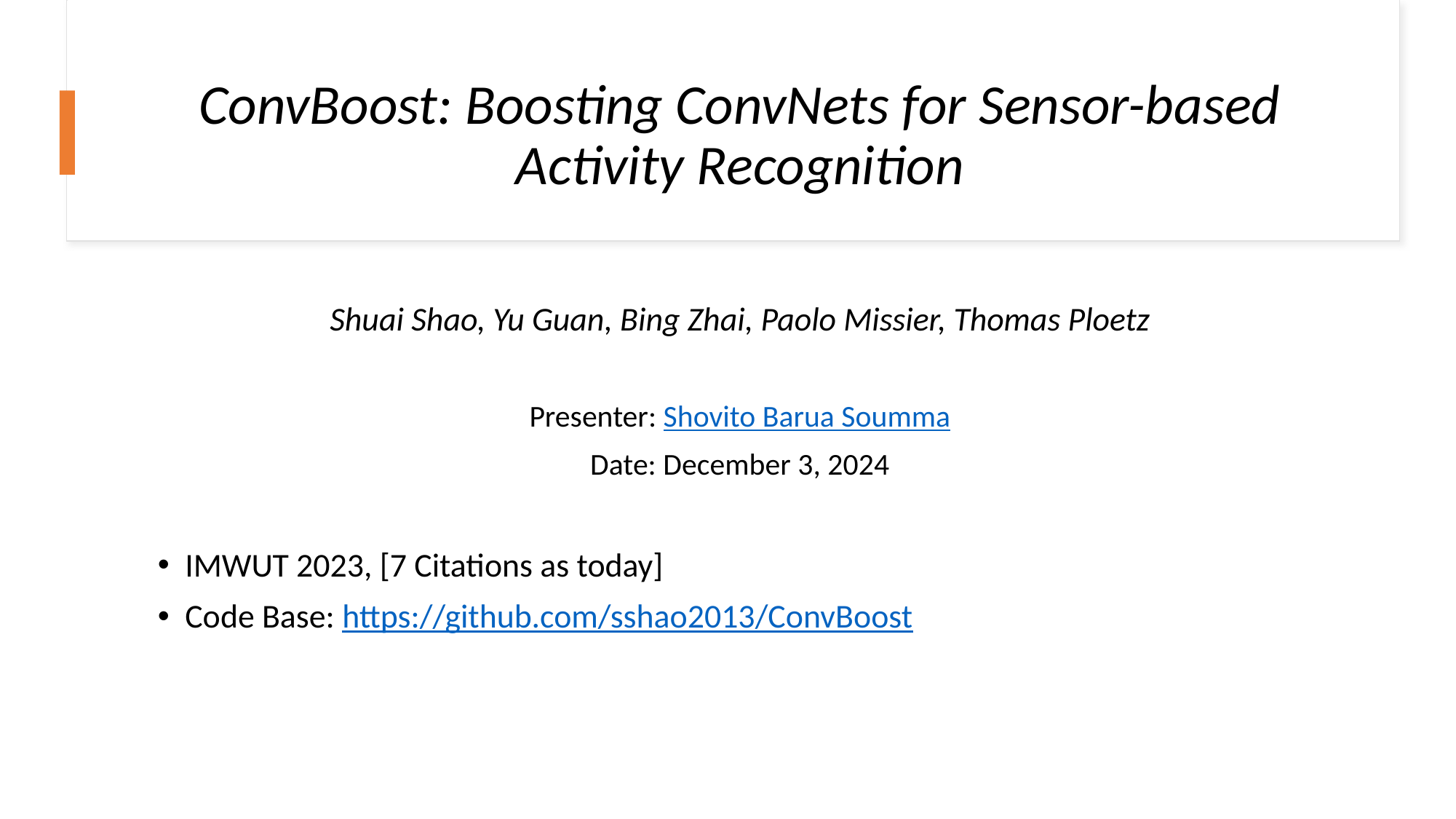

# ConvBoost: Boosting ConvNets for Sensor-based Activity Recognition

Shuai Shao, Yu Guan, Bing Zhai, Paolo Missier, Thomas Ploetz

Presenter: Shovito Barua Soumma
Date: December 3, 2024

IMWUT 2023, [7 Citations as today]
Code Base: https://github.com/sshao2013/ConvBoost